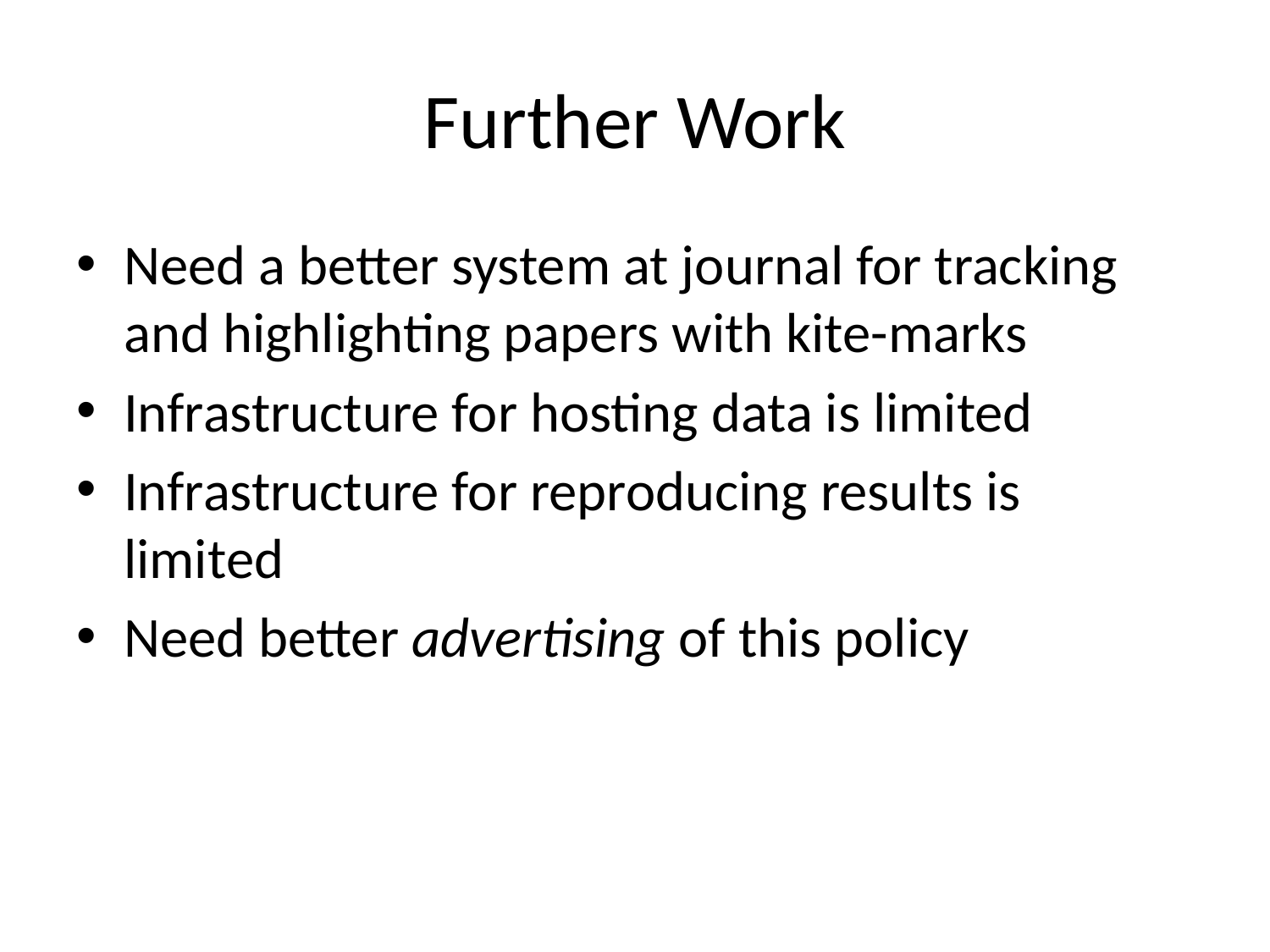

# Further Work
Need a better system at journal for tracking and highlighting papers with kite-marks
Infrastructure for hosting data is limited
Infrastructure for reproducing results is limited
Need better advertising of this policy